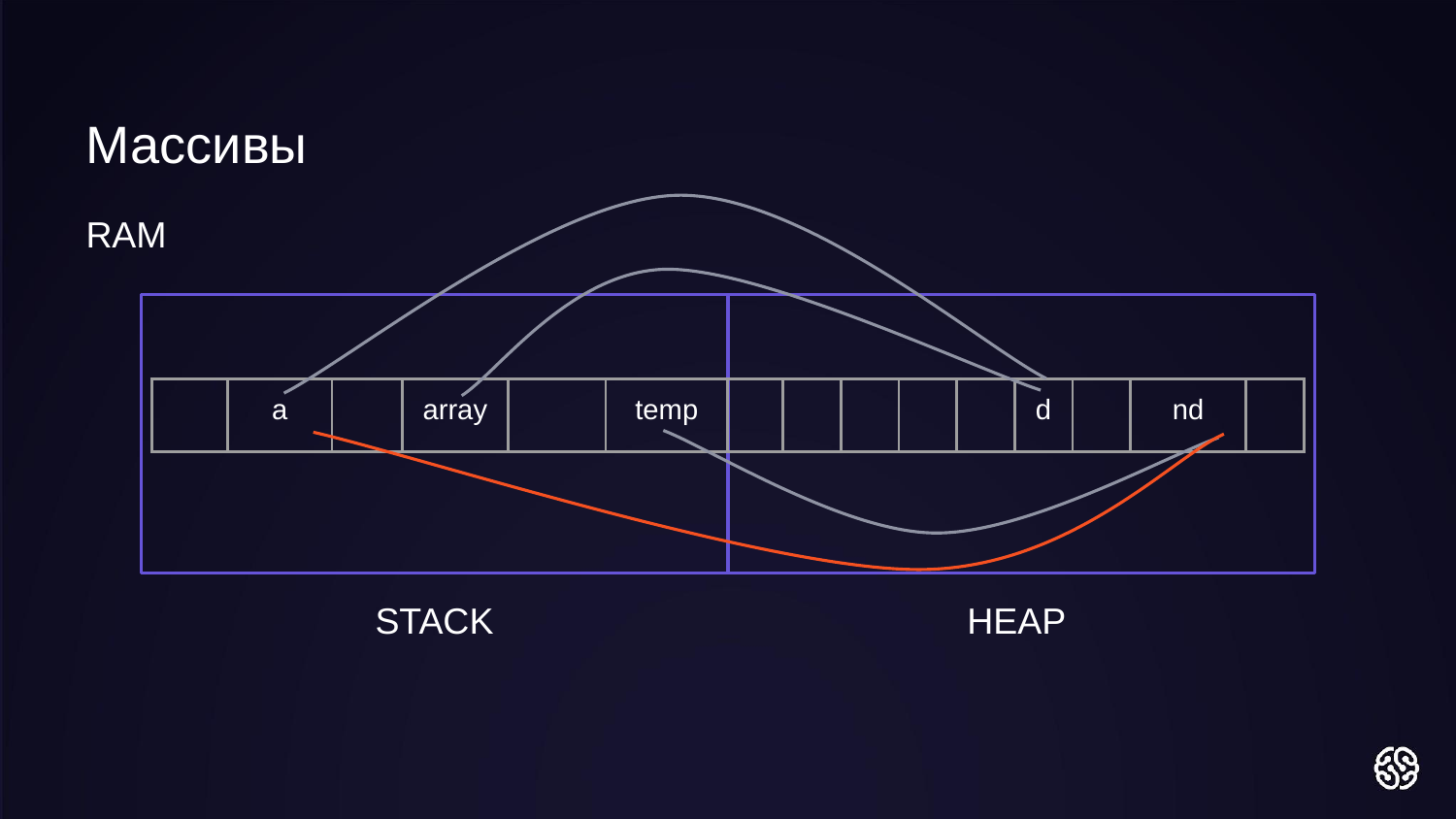

Массивы

RAM

|  | a |  | array |  | temp |  |  |  |  |  | d |  | nd |  |  |
| --- | --- | --- | --- | --- | --- | --- | --- | --- | --- | --- | --- | --- | --- | --- | --- |

STACK
HEAP